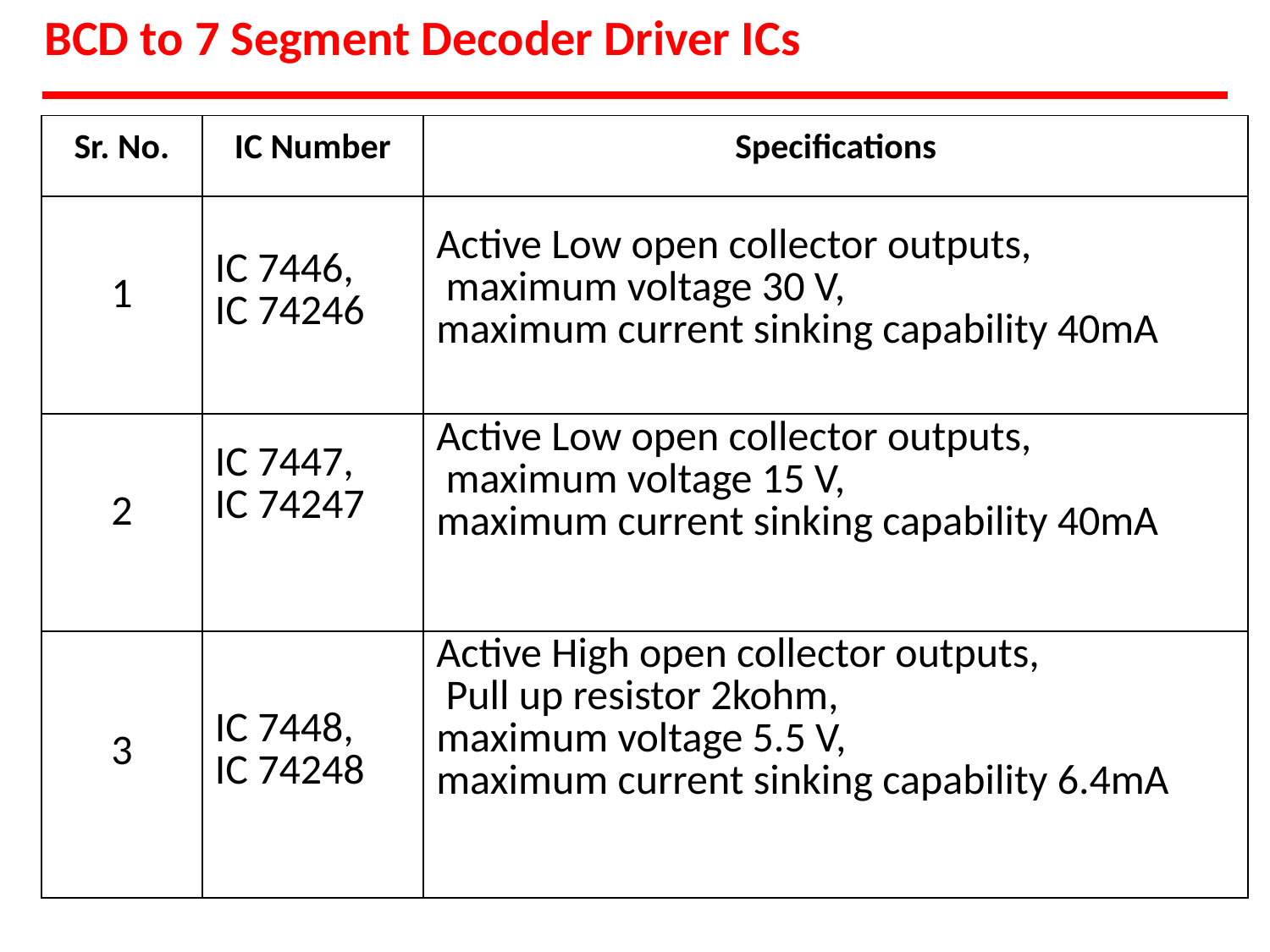

# BCD to 7 Segment Decoder Driver ICs

| Sr. No. | IC Number | Specifications |
| --- | --- | --- |
| 1 | IC 7446, IC 74246 | Active Low open collector outputs, maximum voltage 30 V, maximum current sinking capability 40mA |
| 2 | IC 7447, IC 74247 | Active Low open collector outputs, maximum voltage 15 V, maximum current sinking capability 40mA |
| 3 | IC 7448, IC 74248 | Active High open collector outputs, Pull up resistor 2kohm, maximum voltage 5.5 V, maximum current sinking capability 6.4mA |